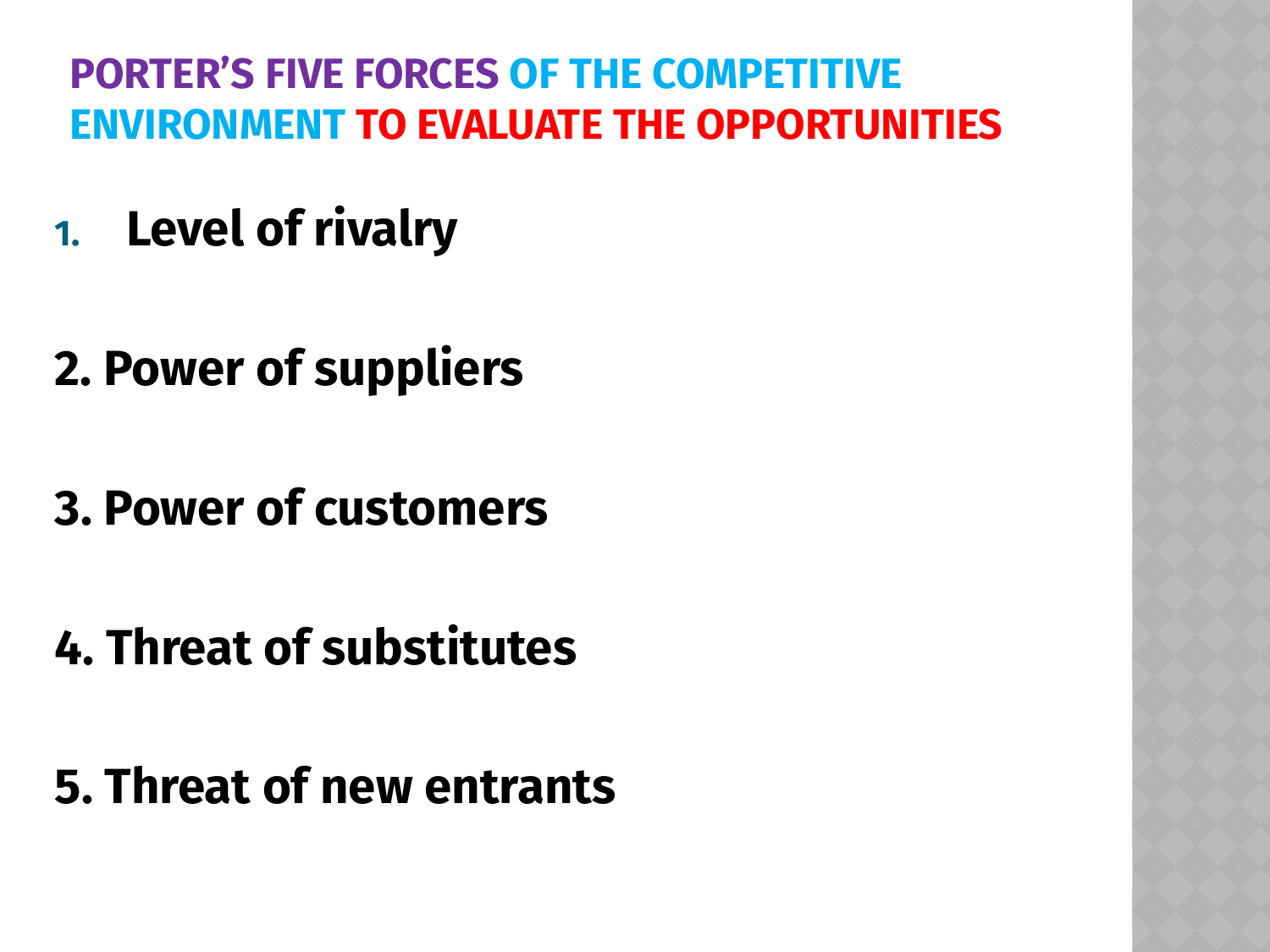

# Porter’s five forces of the competitive environment to evaluate the opportunities
Level of rivalry

2. Power of suppliers

3. Power of customers

4. Threat of substitutes

5. Threat of new entrants